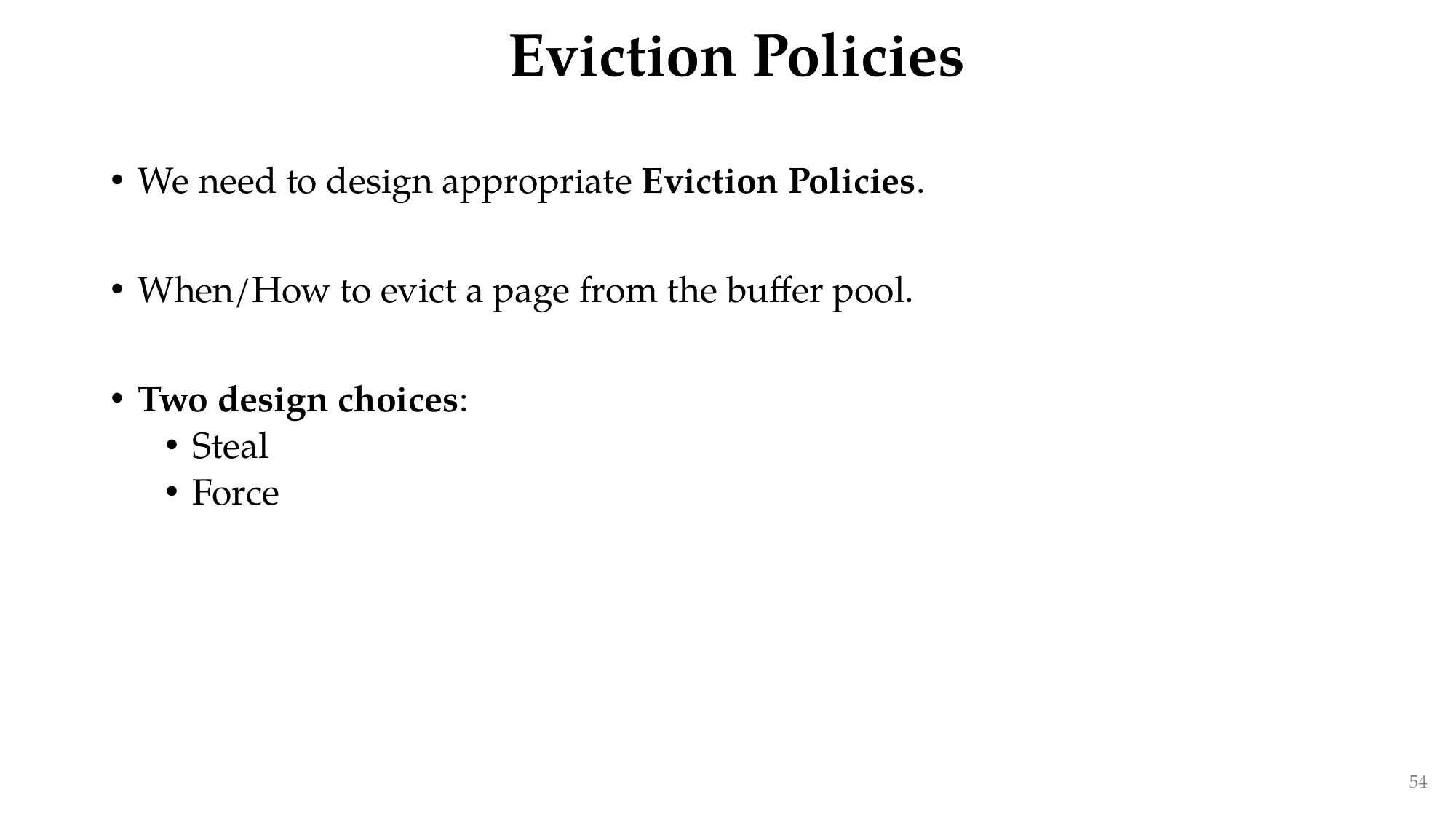

# Eviction Policies
We need to design appropriate Eviction Policies.

When/How to evict a page from the buffer pool.

Two design choices:
Steal
Force
54